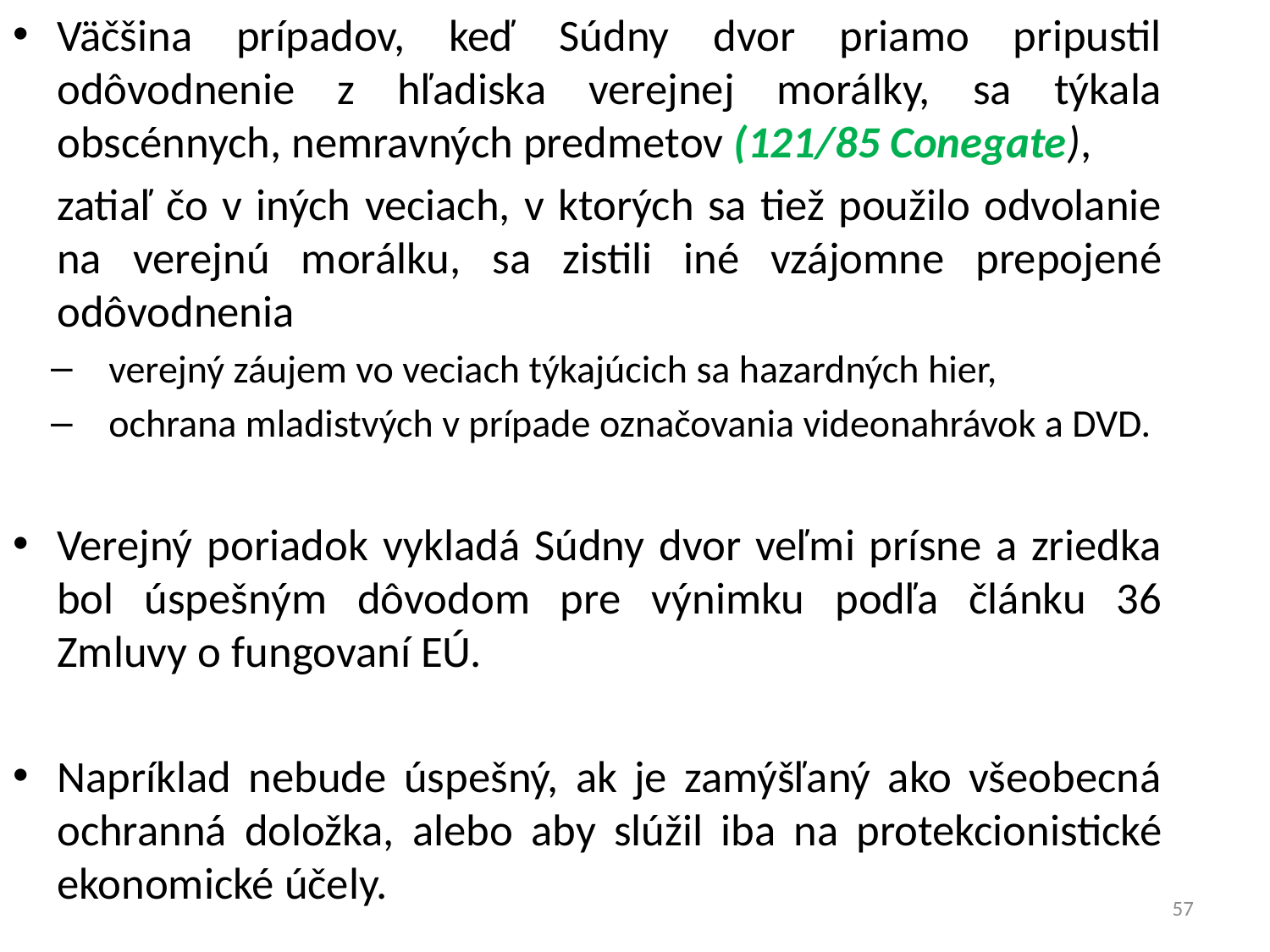

Väčšina prípadov, keď Súdny dvor priamo pripustil odôvodnenie z hľadiska verejnej morálky, sa týkala obscénnych, nemravných predmetov (121/85 Conegate),
	zatiaľ čo v iných veciach, v ktorých sa tiež použilo odvolanie na verejnú morálku, sa zistili iné vzájomne prepojené odôvodnenia
verejný záujem vo veciach týkajúcich sa hazardných hier,
ochrana mladistvých v prípade označovania videonahrávok a DVD.

Verejný poriadok vykladá Súdny dvor veľmi prísne a zriedka bol úspešným dôvodom pre výnimku podľa článku 36 Zmluvy o fungovaní EÚ.

Napríklad nebude úspešný, ak je zamýšľaný ako všeobecná ochranná doložka, alebo aby slúžil iba na protekcionistické ekonomické účely.

57